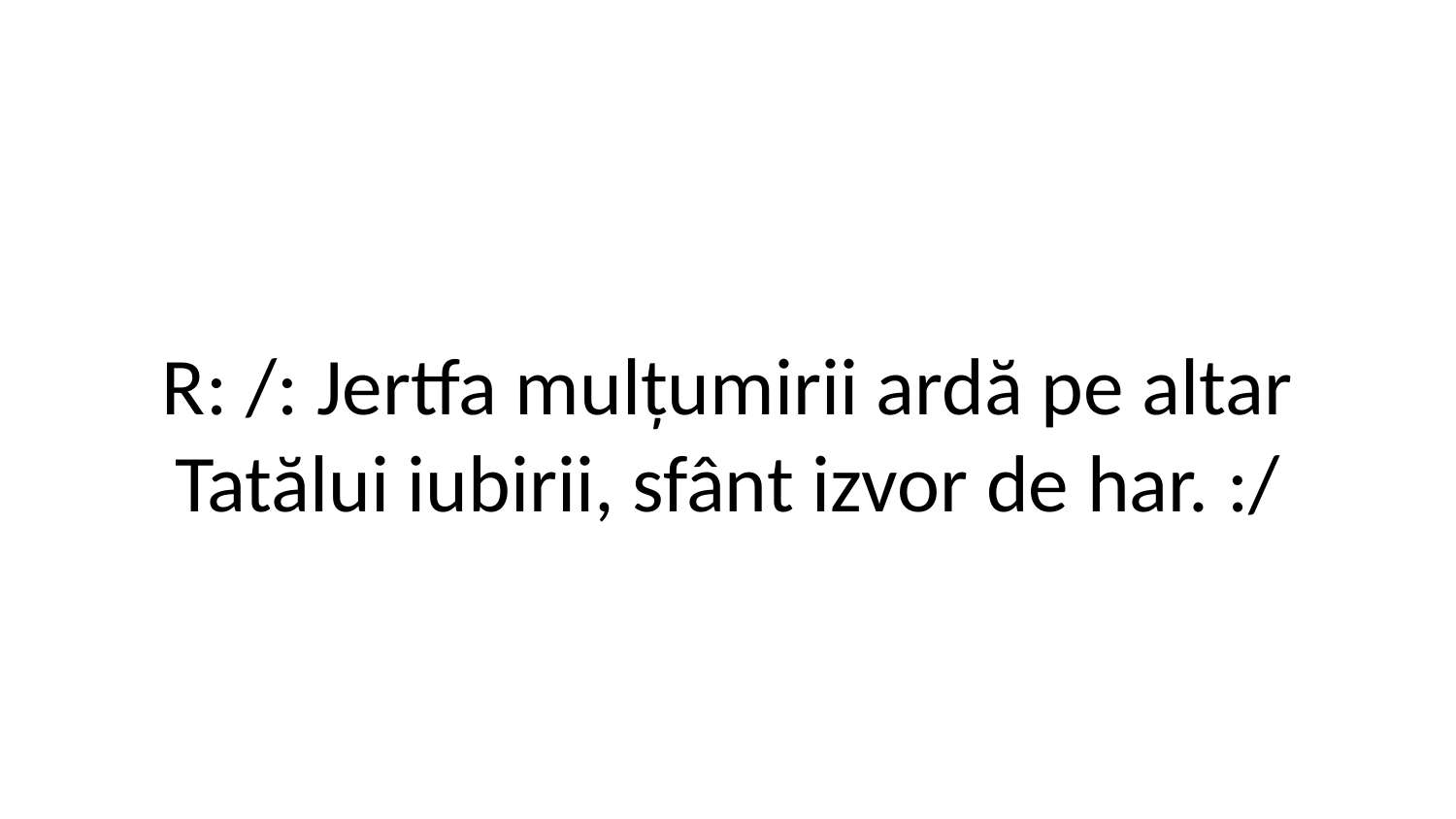

R: /: Jertfa mulțumirii ardă pe altar
Tatălui iubirii, sfânt izvor de har. :/